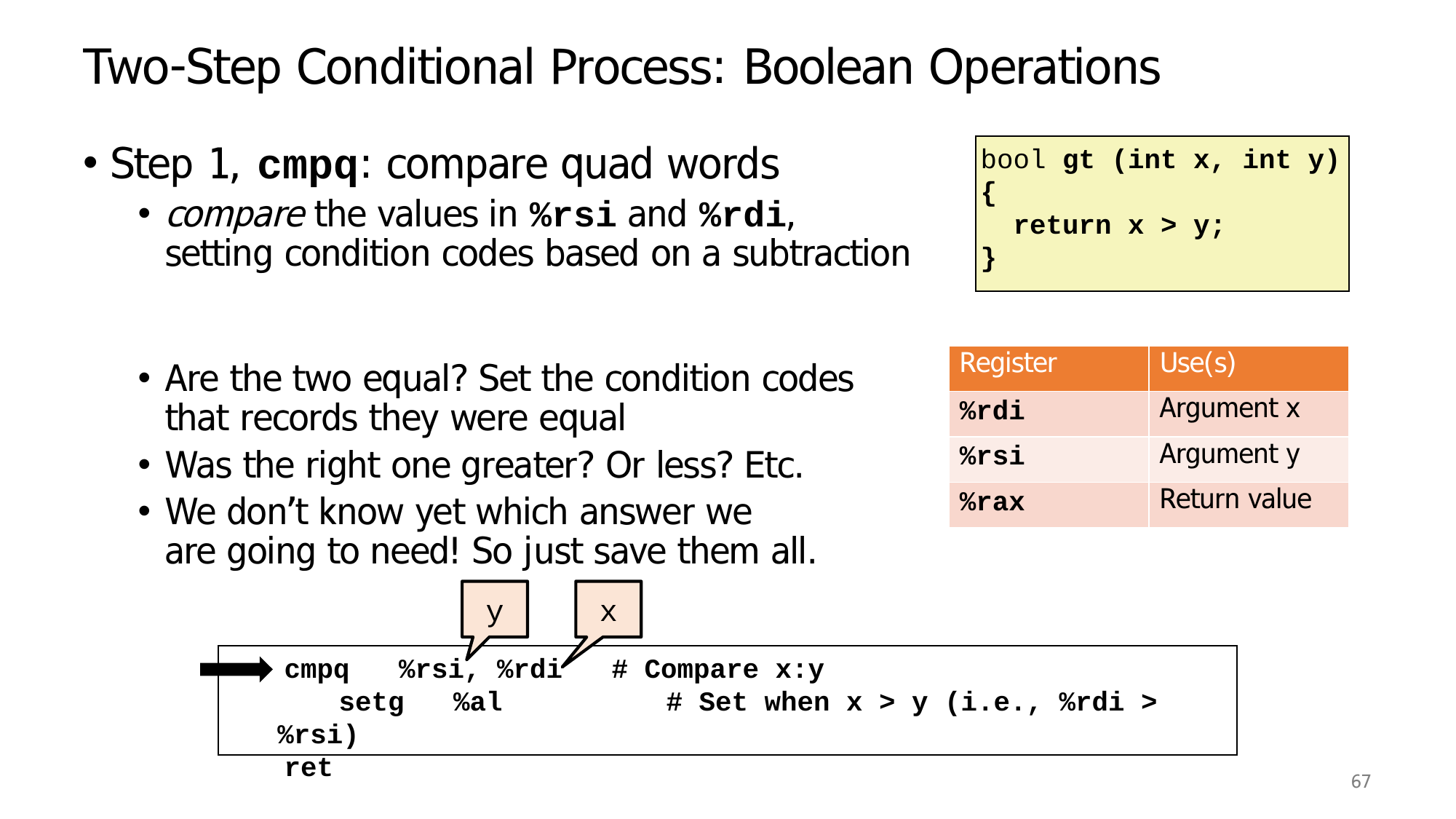

Carnegie Mellon
# Two-Step Conditional Process: Boolean Operations
Step 1, cmpq: compare quad words
compare the values in %rsi and %rdi,
setting condition codes based on a subtraction
Are the two equal? Set the condition codes
that records they were equal
Was the right one greater? Or less? Etc.
We don’t know yet which answer we
are going to need! So just save them all.
bool gt (int x, int y)
{
  return x > y;
}
| Register | Use(s) |
| --- | --- |
| %rdi | Argument x |
| %rsi | Argument y |
| %rax | Return value |
y
x
 	cmpq   %rsi, %rdi   # Compare x:y
	setg   %al          # Set when x > y (i.e., %rdi > %rsi)
	ret

67